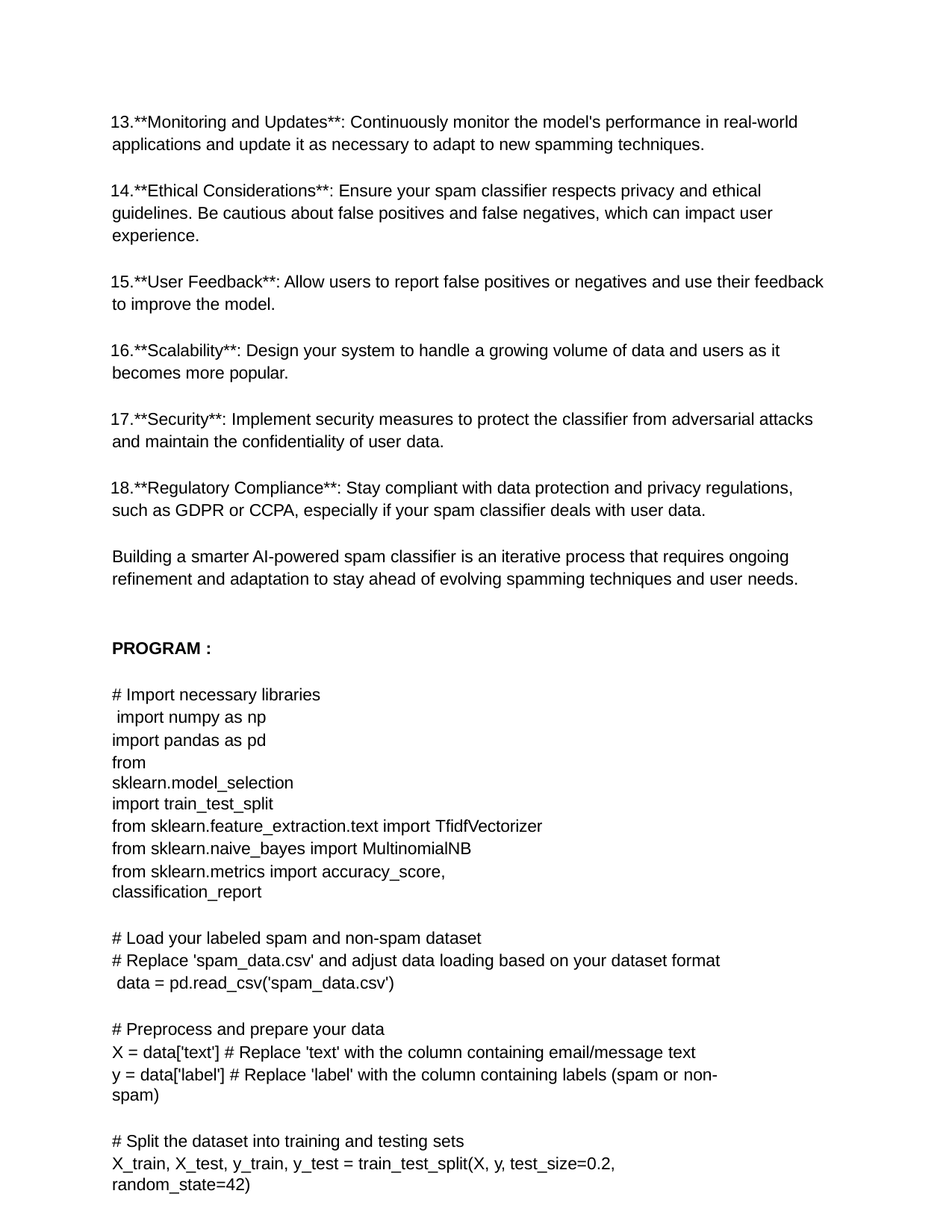

**Monitoring and Updates**: Continuously monitor the model's performance in real-world  applications and update it as necessary to adapt to new spamming techniques.

**Ethical Considerations**: Ensure your spam classifier respects privacy and ethical  guidelines. Be cautious about false positives and false negatives, which can impact user  experience.

**User Feedback**: Allow users to report false positives or negatives and use their feedback  to improve the model.

**Scalability**: Design your system to handle a growing volume of data and users as it  becomes more popular.

**Security**: Implement security measures to protect the classifier from adversarial attacks  and maintain the confidentiality of user data.

**Regulatory Compliance**: Stay compliant with data protection and privacy regulations,  such as GDPR or CCPA, especially if your spam classifier deals with user data.

Building a smarter AI-powered spam classifier is an iterative process that requires ongoing  refinement and adaptation to stay ahead of evolving spamming techniques and user needs.

PROGRAM :

# Import necessary libraries  import numpy as np
import pandas as pd
from sklearn.model_selection import train_test_split
from sklearn.feature_extraction.text import TfidfVectorizer  from sklearn.naive_bayes import MultinomialNB
from sklearn.metrics import accuracy_score, classification_report

# Load your labeled spam and non-spam dataset
# Replace 'spam_data.csv' and adjust data loading based on your dataset format  data = pd.read_csv('spam_data.csv')

# Preprocess and prepare your data
X = data['text'] # Replace 'text' with the column containing email/message text
y = data['label'] # Replace 'label' with the column containing labels (spam or non-spam)

# Split the dataset into training and testing sets
X_train, X_test, y_train, y_test = train_test_split(X, y, test_size=0.2, random_state=42)